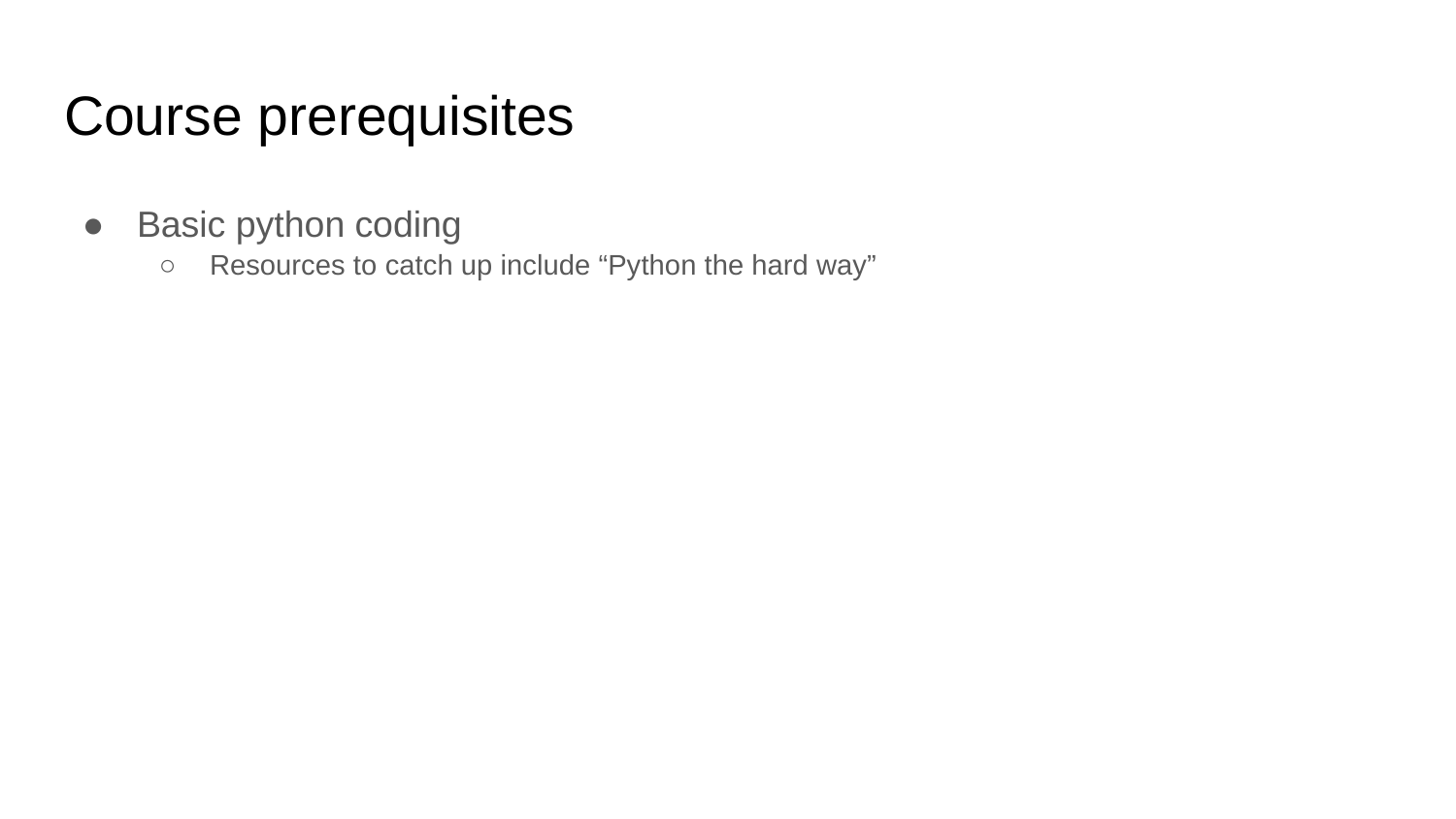

# Course prerequisites
Basic python coding
Resources to catch up include “Python the hard way”